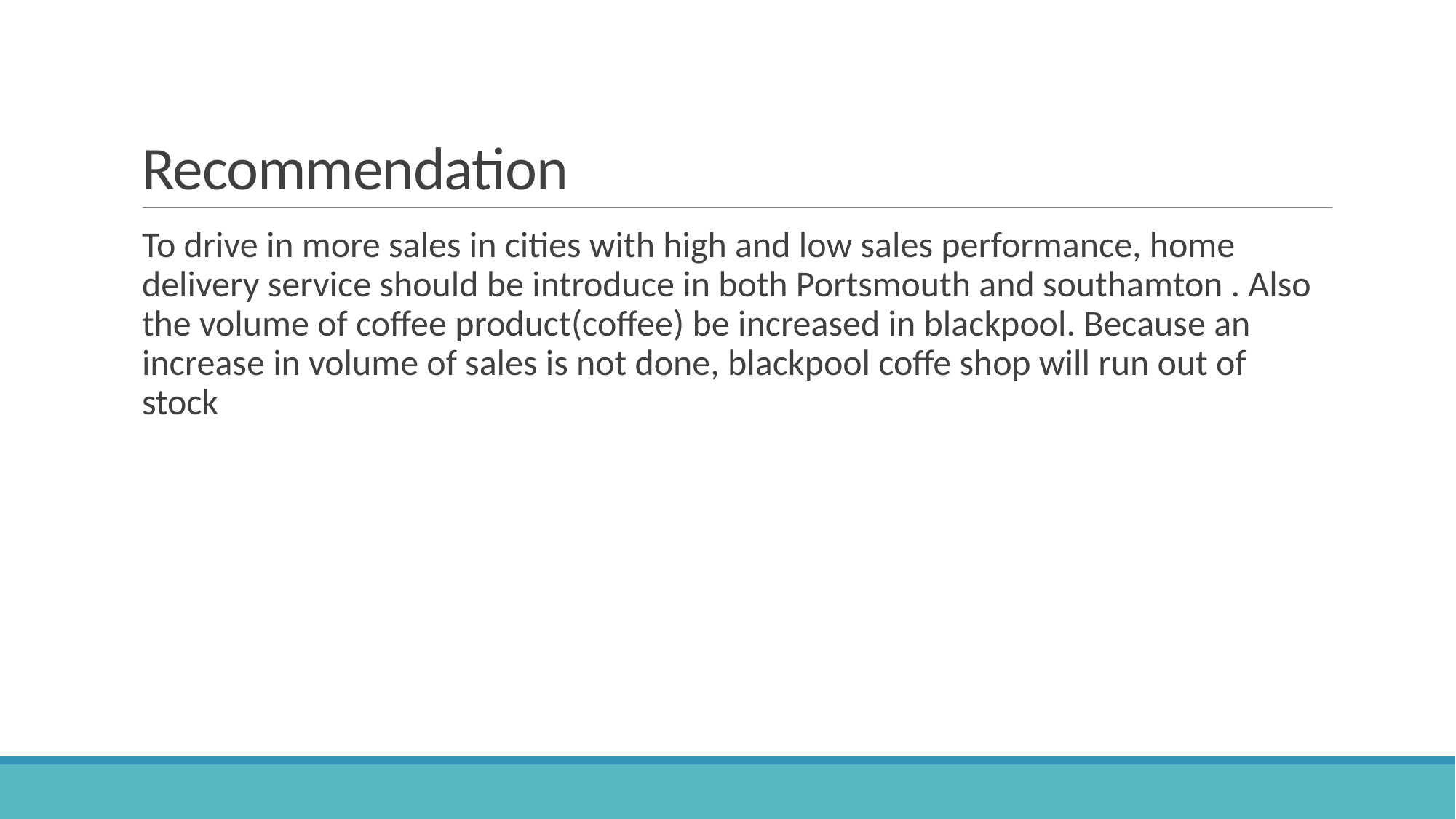

# Recommendation
To drive in more sales in cities with high and low sales performance, home delivery service should be introduce in both Portsmouth and southamton . Also the volume of coffee product(coffee) be increased in blackpool. Because an increase in volume of sales is not done, blackpool coffe shop will run out of stock